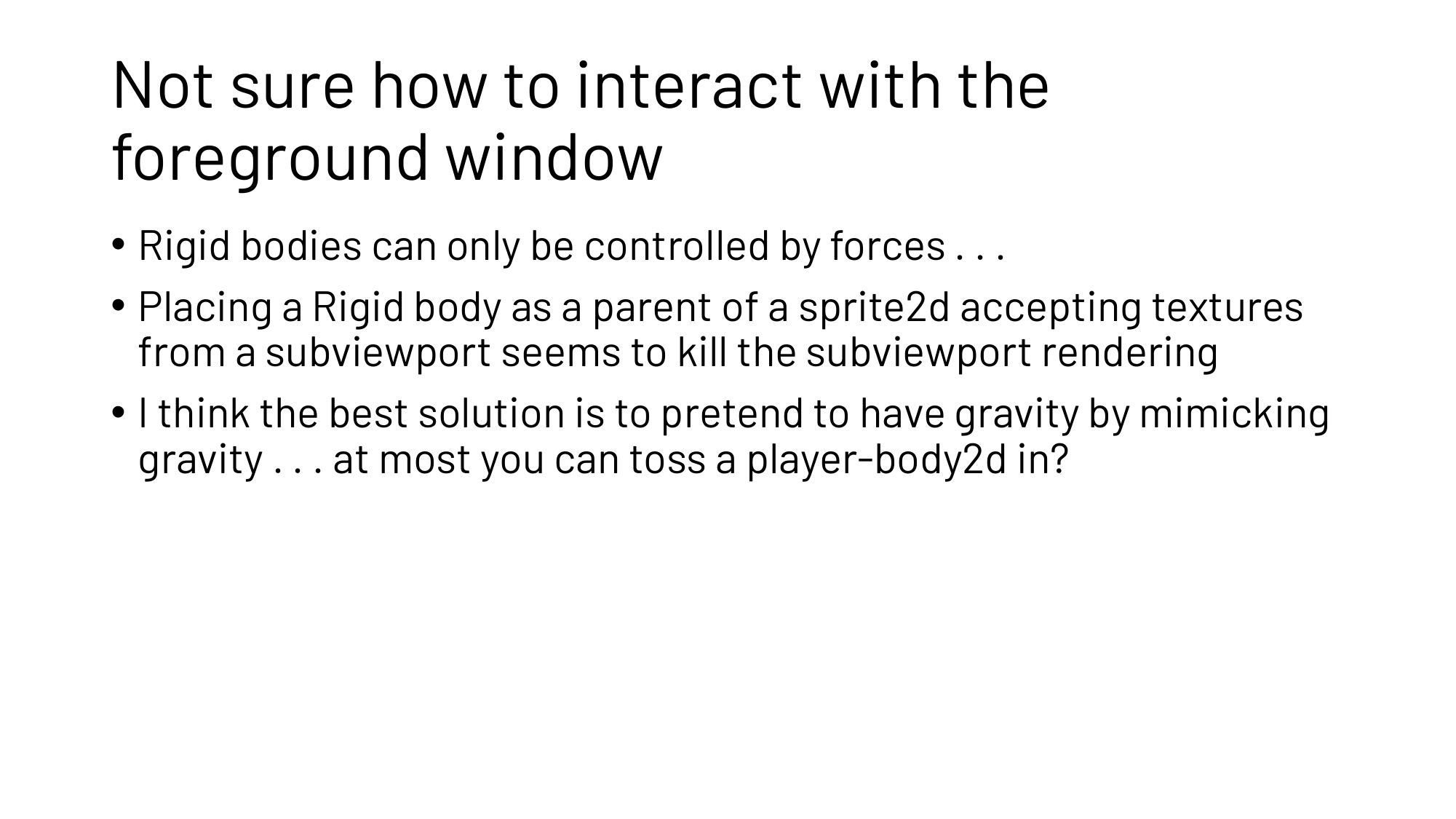

# Not sure how to interact with the foreground window
Rigid bodies can only be controlled by forces . . .
Placing a Rigid body as a parent of a sprite2d accepting textures from a subviewport seems to kill the subviewport rendering
I think the best solution is to pretend to have gravity by mimicking gravity . . . at most you can toss a player-body2d in?